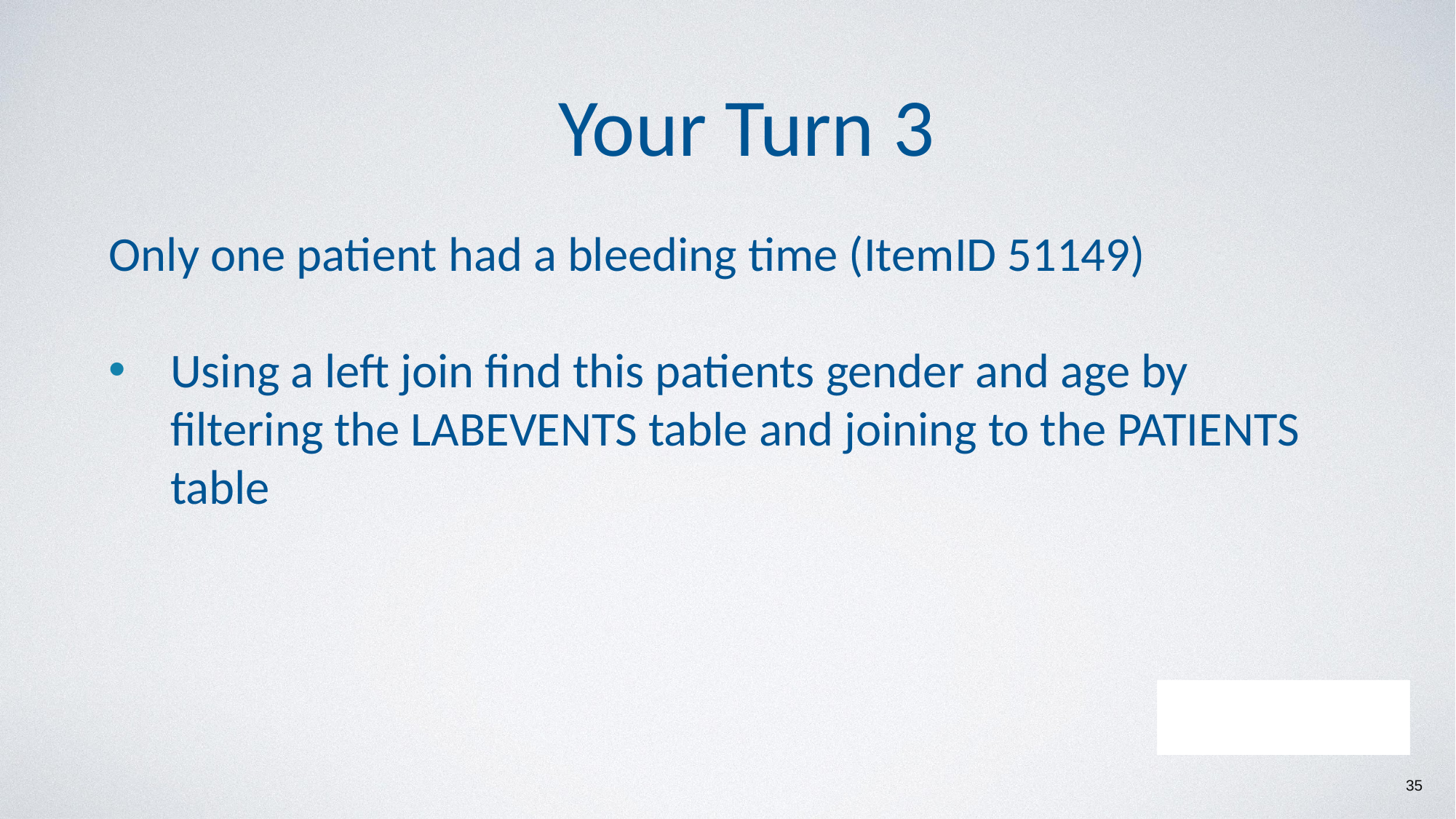

#
Your Turn 3
Only one patient had a bleeding time (ItemID 51149)

Using a left join find this patients gender and age by filtering the LABEVENTS table and joining to the PATIENTS table

35